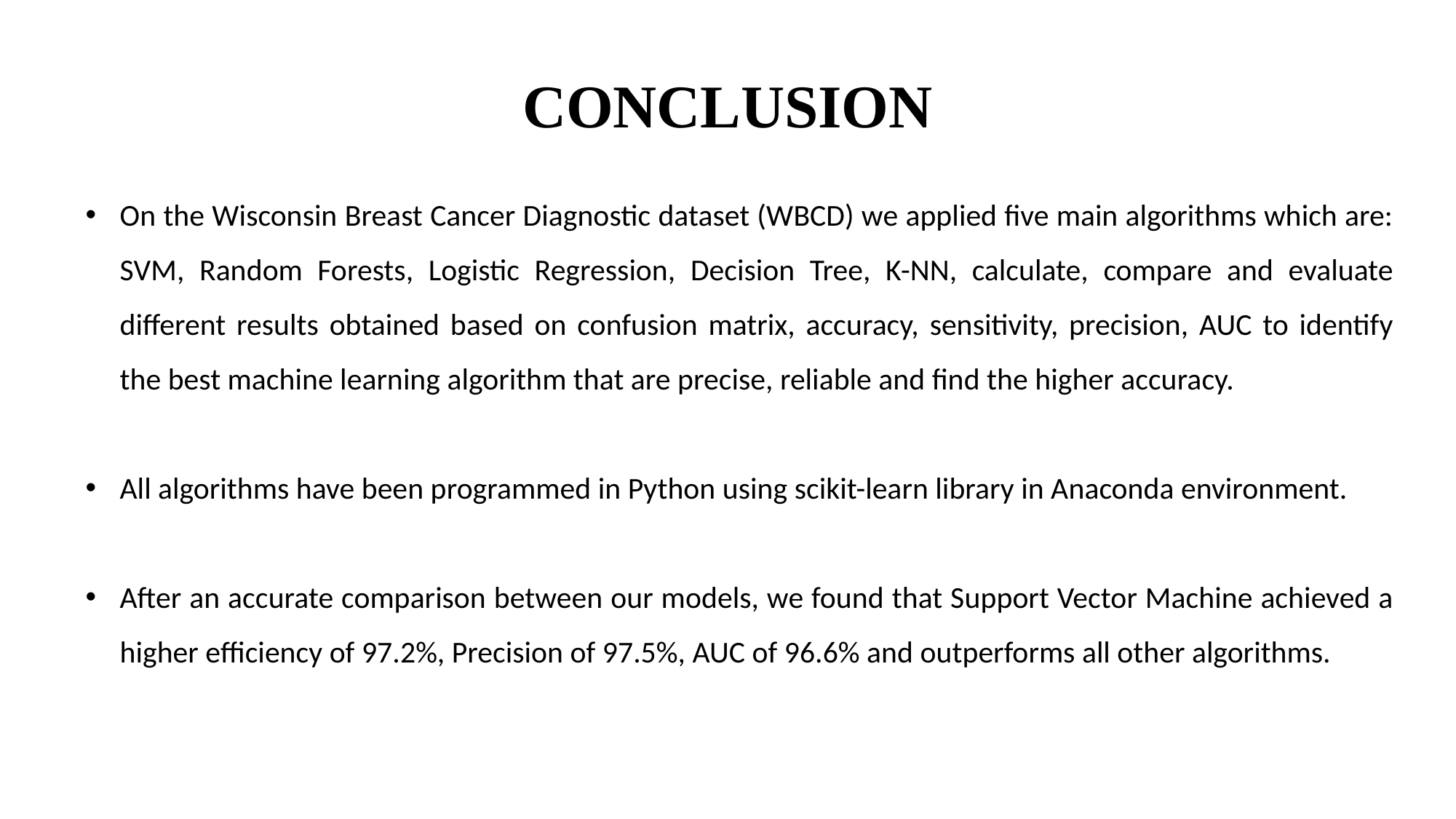

# CONCLUSION
On the Wisconsin Breast Cancer Diagnostic dataset (WBCD) we applied five main algorithms which are: SVM, Random Forests, Logistic Regression, Decision Tree, K-NN, calculate, compare and evaluate different results obtained based on confusion matrix, accuracy, sensitivity, precision, AUC to identify the best machine learning algorithm that are precise, reliable and find the higher accuracy.

All algorithms have been programmed in Python using scikit-learn library in Anaconda environment.

After an accurate comparison between our models, we found that Support Vector Machine achieved a higher efficiency of 97.2%, Precision of 97.5%, AUC of 96.6% and outperforms all other algorithms.